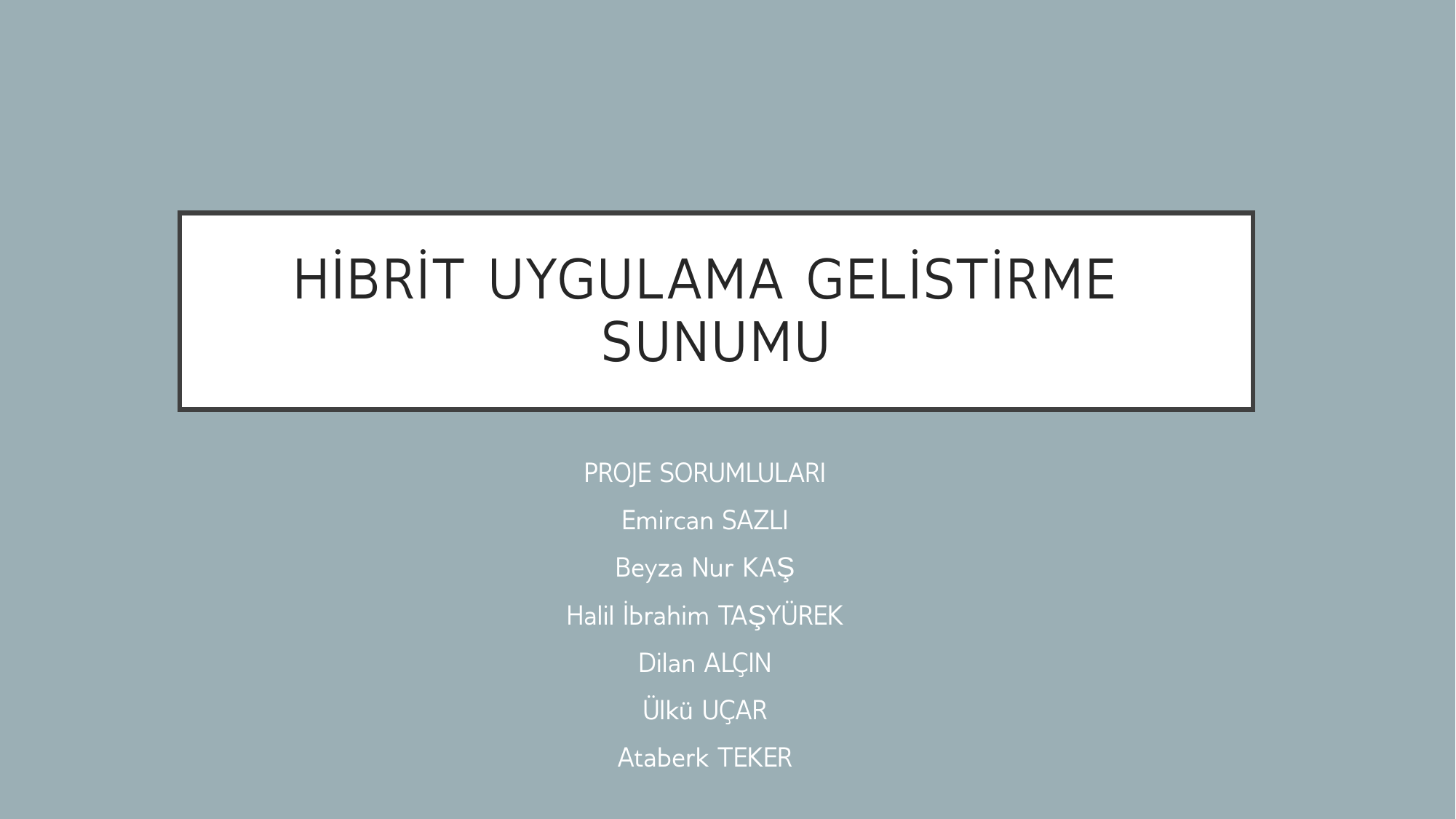

# HİBRİT UYGULAMA GELİSTİRME SUNUMU
PROJE SORUMLULARI
Emircan SAZLI
Beyza Nur KAŞ
Halil İbrahim TAŞYÜREK
Dilan ALÇIN
Ülkü UÇAR
Ataberk TEKER